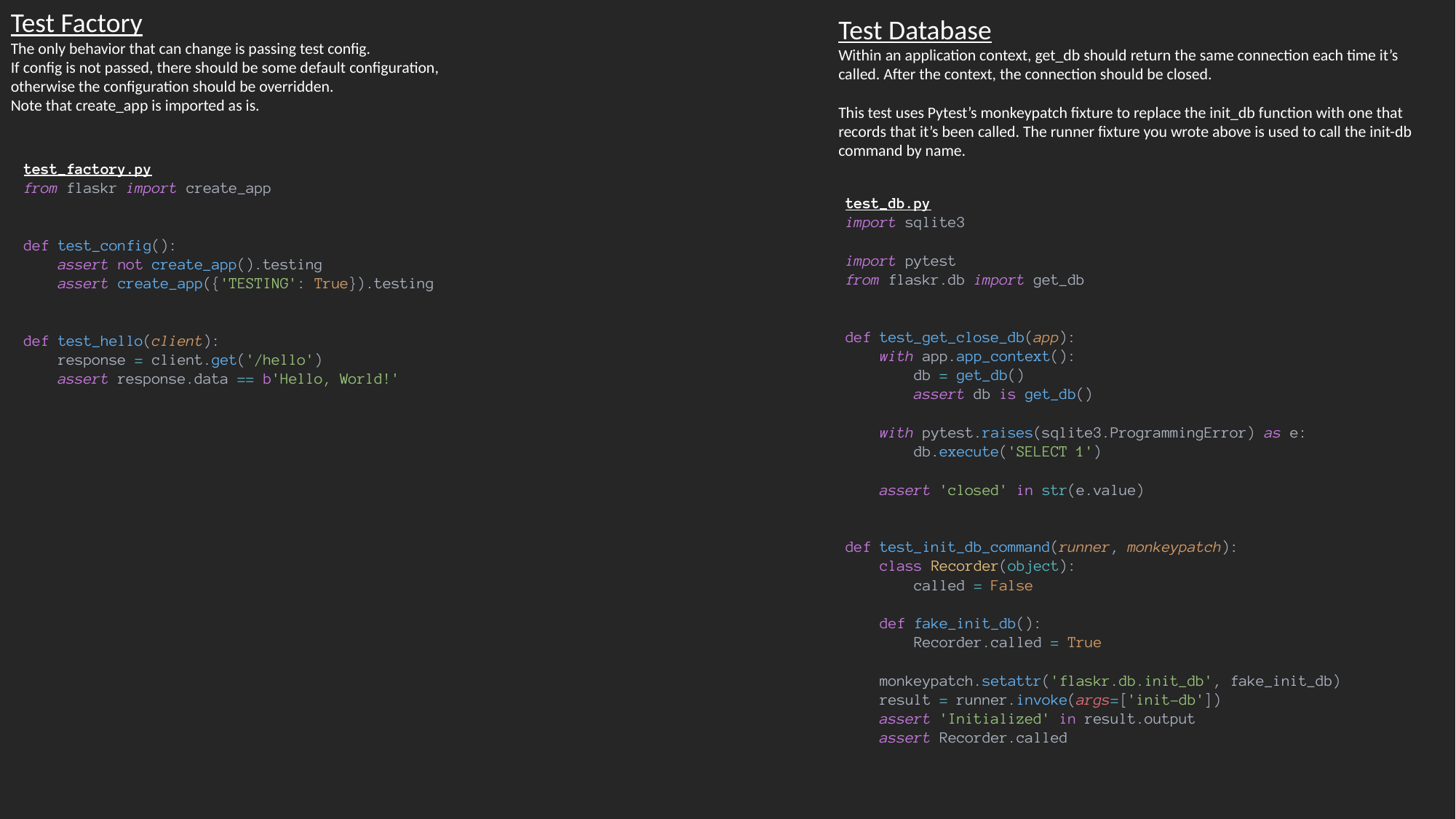

Test Factory
The only behavior that can change is passing test config.
If config is not passed, there should be some default configuration, otherwise the configuration should be overridden.
Note that create_app is imported as is.
Test Database
Within an application context, get_db should return the same connection each time it’s called. After the context, the connection should be closed.

This test uses Pytest’s monkeypatch fixture to replace the init_db function with one that records that it’s been called. The runner fixture you wrote above is used to call the init-db command by name.

test_factory.py
from flaskr import create_app
def test_config():
    assert not create_app().testing
    assert create_app({'TESTING': True}).testing
def test_hello(client):
    response = client.get('/hello')
    assert response.data == b'Hello, World!'
test_db.py
import sqlite3
import pytest
from flaskr.db import get_db
def test_get_close_db(app):
    with app.app_context():
        db = get_db()
        assert db is get_db()
    with pytest.raises(sqlite3.ProgrammingError) as e:
        db.execute('SELECT 1')
    assert 'closed' in str(e.value)
def test_init_db_command(runner, monkeypatch):
    class Recorder(object):
        called = False
    def fake_init_db():
        Recorder.called = True
    monkeypatch.setattr('flaskr.db.init_db', fake_init_db)
    result = runner.invoke(args=['init-db'])
    assert 'Initialized' in result.output
    assert Recorder.called